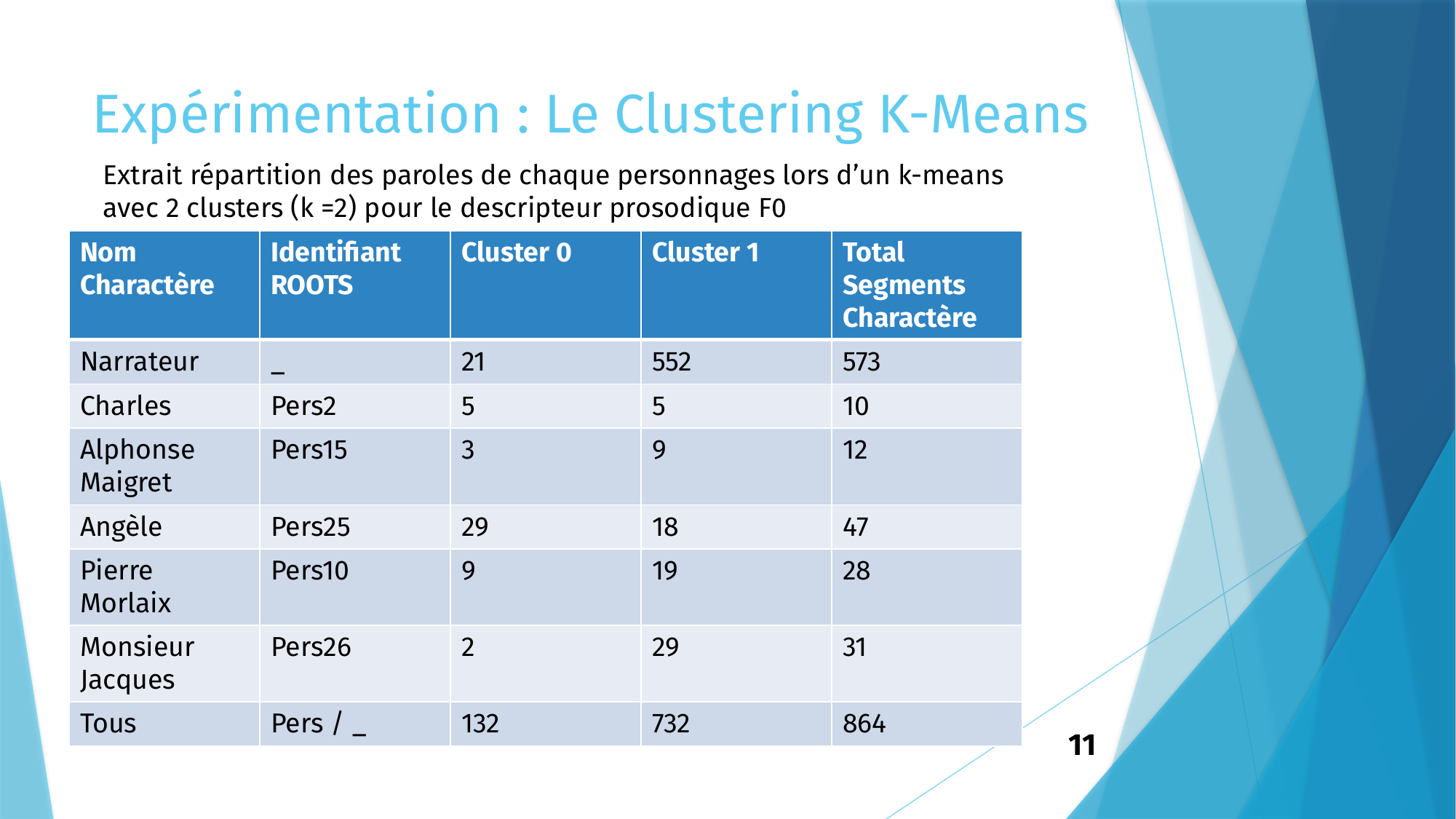

# Expérimentation : Le Clustering K-Means
Extrait répartition des paroles de chaque personnages lors d’un k-means
avec 2 clusters (k =2) pour le descripteur prosodique F0
| Nom Charactère | Identifiant ROOTS | Cluster 0 | Cluster 1 | Total Segments Charactère |
| --- | --- | --- | --- | --- |
| Narrateur | \_ | 21 | 552 | 573 |
| Charles | Pers2 | 5 | 5 | 10 |
| Alphonse Maigret | Pers15 | 3 | 9 | 12 |
| Angèle | Pers25 | 29 | 18 | 47 |
| Pierre Morlaix | Pers10 | 9 | 19 | 28 |
| Monsieur Jacques | Pers26 | 2 | 29 | 31 |
| Tous | Pers / \_ | 132 | 732 | 864 |
11